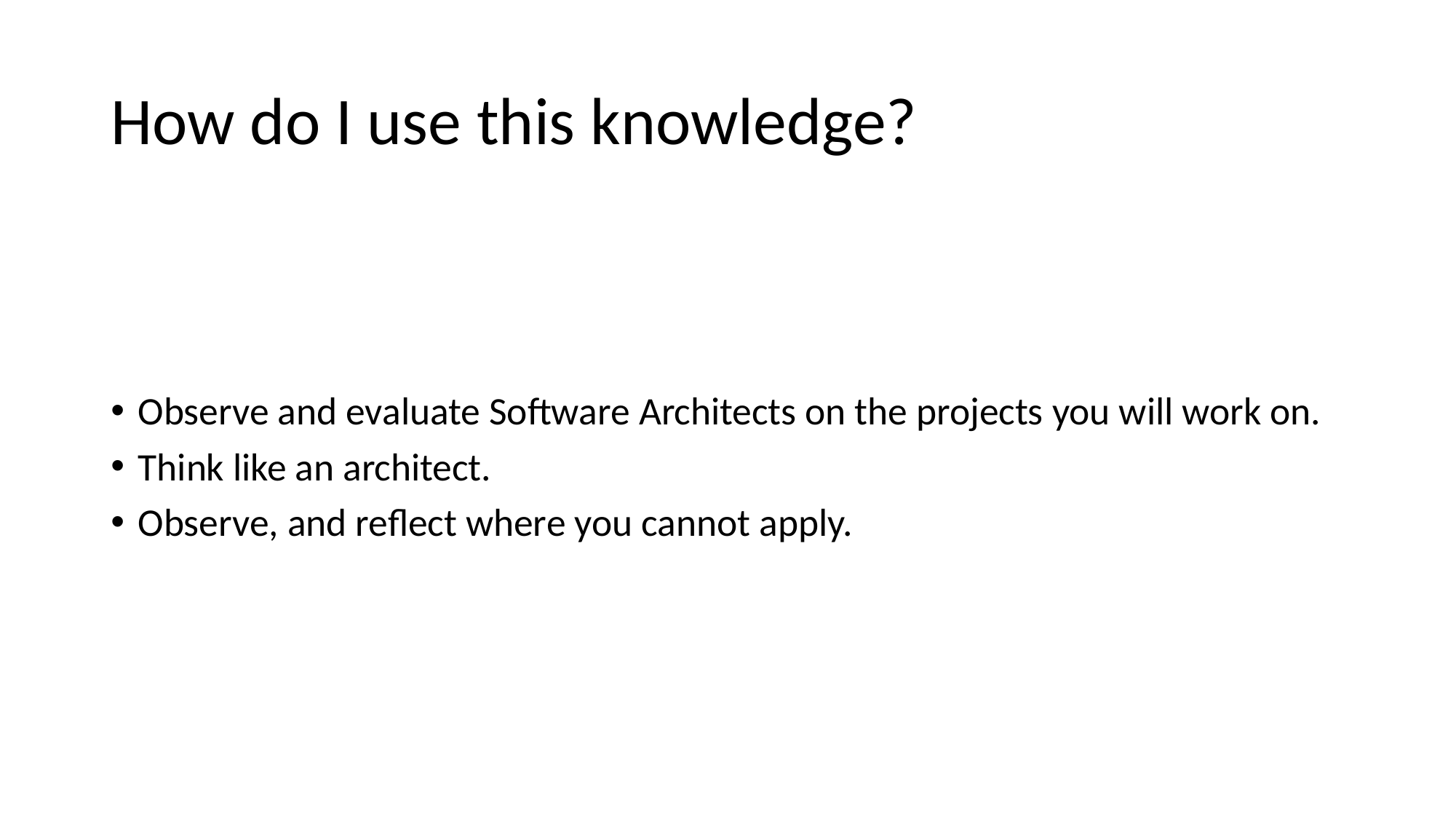

# How do I use this knowledge?
Observe and evaluate Software Architects on the projects you will work on.
Think like an architect.
Observe, and reflect where you cannot apply.